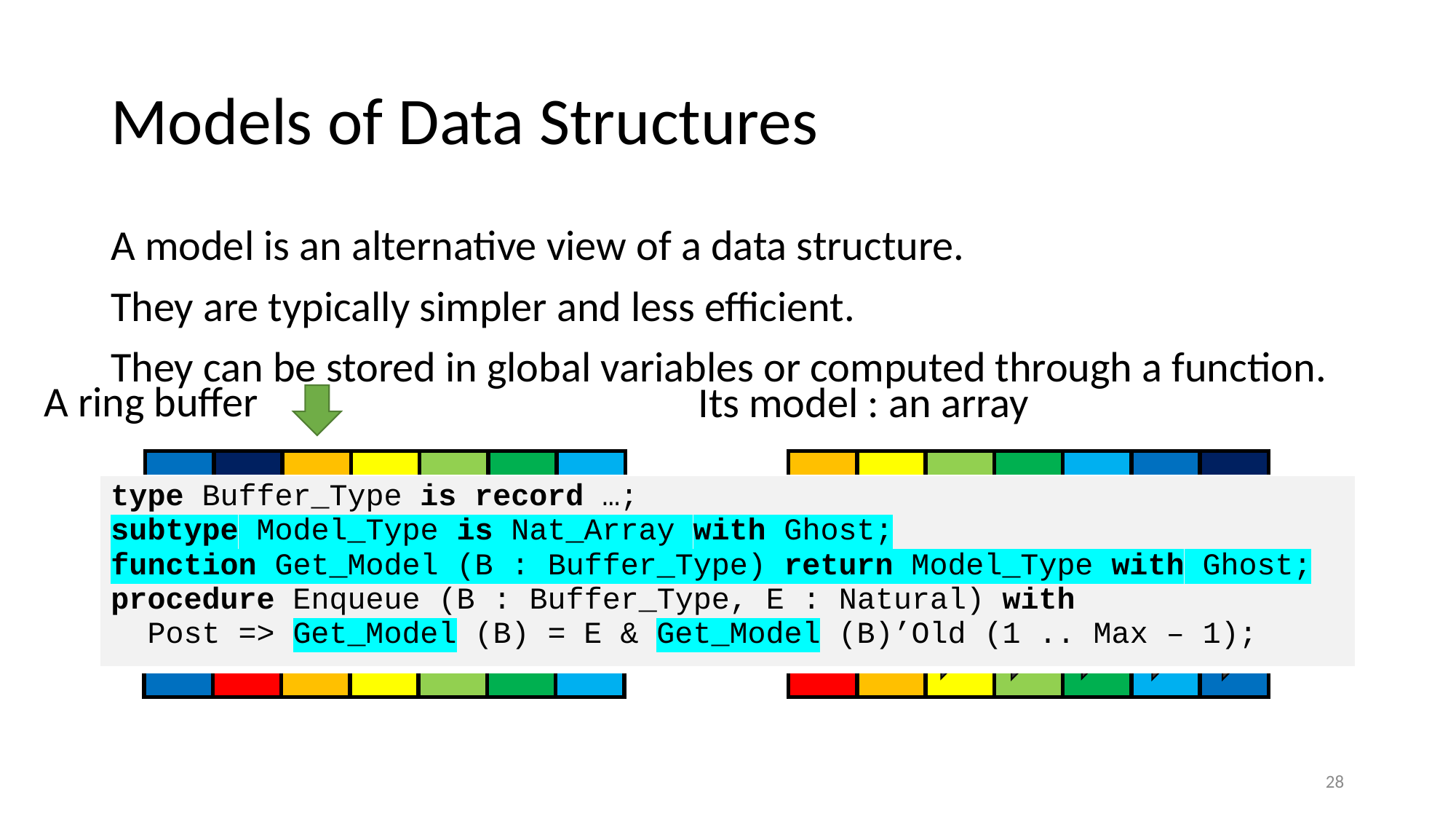

# Models of Data Structures
A model is an alternative view of a data structure.
They are typically simpler and less efficient.
They can be stored in global variables or computed through a function.
A ring buffer
Its model : an array

|  |  |  |  |  |  |  |
| --- | --- | --- | --- | --- | --- | --- |
|  |  |  |  |  |  |  |
| --- | --- | --- | --- | --- | --- | --- |
| type Buffer\_Type is record …; subtype Model\_Type is Nat\_Array with Ghost; function Get\_Model (B : Buffer\_Type) return Model\_Type with Ghost; procedure Enqueue (B : Buffer\_Type, E : Natural) with Post => Get\_Model (B) = E & Get\_Model (B)’Old (1 .. Max – 1); |
| --- |
| Buffer\_Content : Nat\_Array; Buffer\_Top : Natural; Buffer\_Model : Nat\_Array with Ghost; procedure Enqueue (E : Natural) with Post => Buffer\_Model = E & Buffer\_Model’Old (1 .. Max – 1); |
| --- |

|  |  |  |  |  |  |  |
| --- | --- | --- | --- | --- | --- | --- |
|  |  |  |  |  |  |  |
| --- | --- | --- | --- | --- | --- | --- |

28